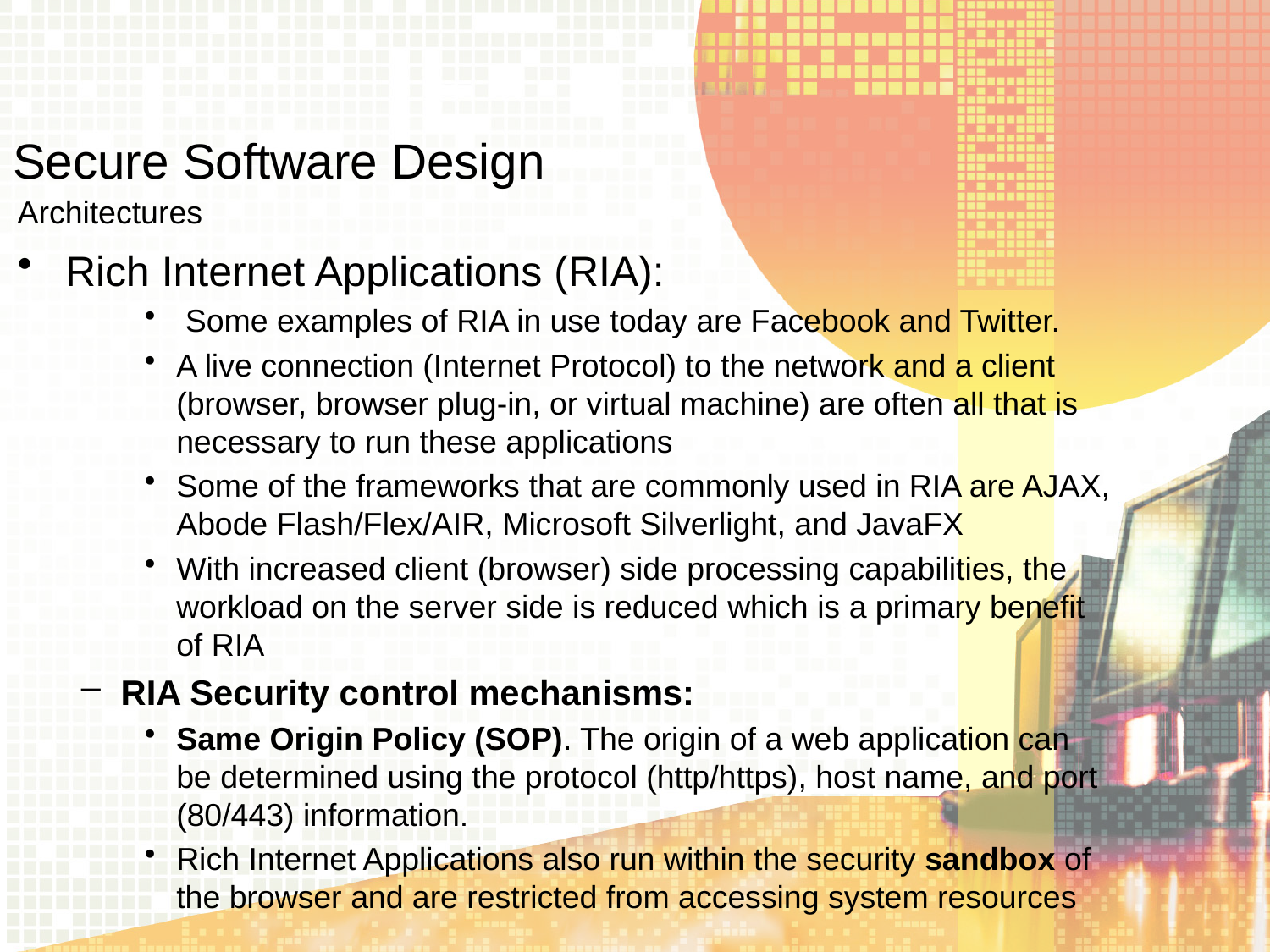

Secure Software Design
Architectures
Rich Internet Applications (RIA):
 Some examples of RIA in use today are Facebook and Twitter.
A live connection (Internet Protocol) to the network and a client (browser, browser plug-in, or virtual machine) are often all that is necessary to run these applications
Some of the frameworks that are commonly used in RIA are AJAX, Abode Flash/Flex/AIR, Microsoft Silverlight, and JavaFX
With increased client (browser) side processing capabilities, the workload on the server side is reduced which is a primary benefit of RIA
RIA Security control mechanisms:
Same Origin Policy (SOP). The origin of a web application can be determined using the protocol (http/https), host name, and port (80/443) information.
Rich Internet Applications also run within the security sandbox of the browser and are restricted from accessing system resources